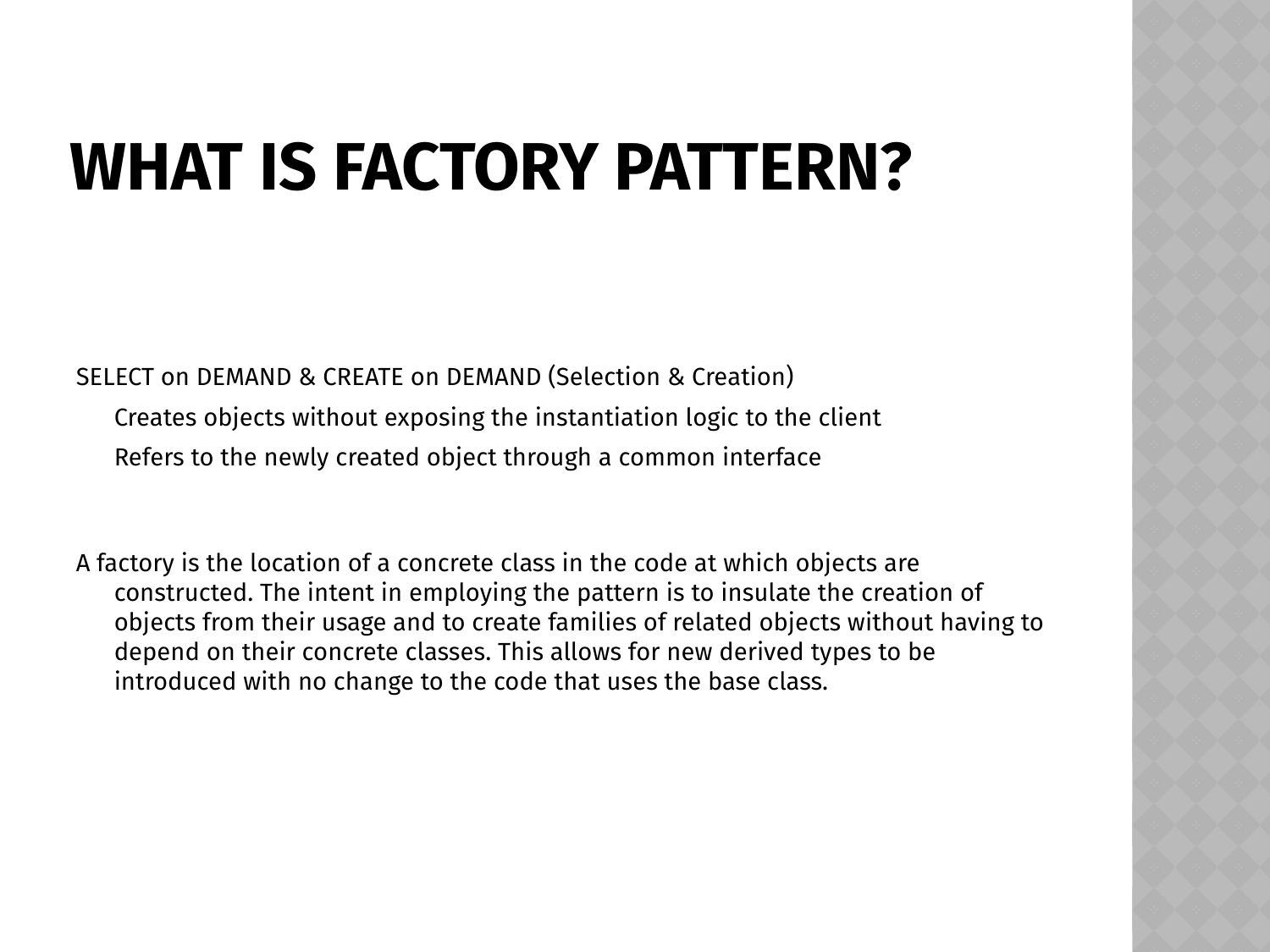

# What is Factory Pattern?

SELECT on DEMAND & CREATE on DEMAND (Selection & Creation)
	Creates objects without exposing the instantiation logic to the client
	Refers to the newly created object through a common interface

A factory is the location of a concrete class in the code at which objects are constructed. The intent in employing the pattern is to insulate the creation of objects from their usage and to create families of related objects without having to depend on their concrete classes. This allows for new derived types to be introduced with no change to the code that uses the base class.